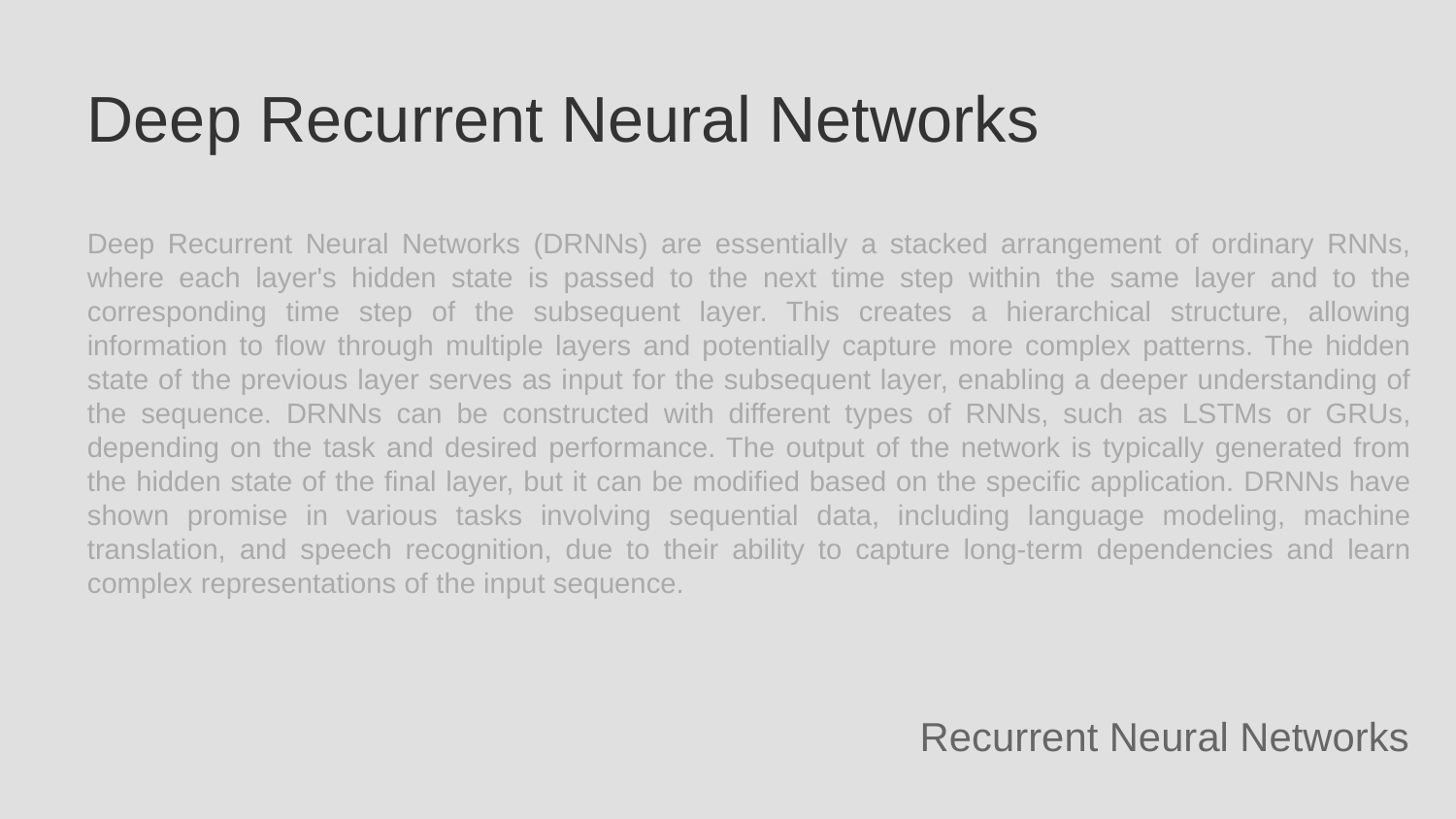

Deep Recurrent Neural Networks
Deep Recurrent Neural Networks (DRNNs) are essentially a stacked arrangement of ordinary RNNs, where each layer's hidden state is passed to the next time step within the same layer and to the corresponding time step of the subsequent layer. This creates a hierarchical structure, allowing information to flow through multiple layers and potentially capture more complex patterns. The hidden state of the previous layer serves as input for the subsequent layer, enabling a deeper understanding of the sequence. DRNNs can be constructed with different types of RNNs, such as LSTMs or GRUs, depending on the task and desired performance. The output of the network is typically generated from the hidden state of the final layer, but it can be modified based on the specific application. DRNNs have shown promise in various tasks involving sequential data, including language modeling, machine translation, and speech recognition, due to their ability to capture long-term dependencies and learn complex representations of the input sequence.
Recurrent Neural Networks